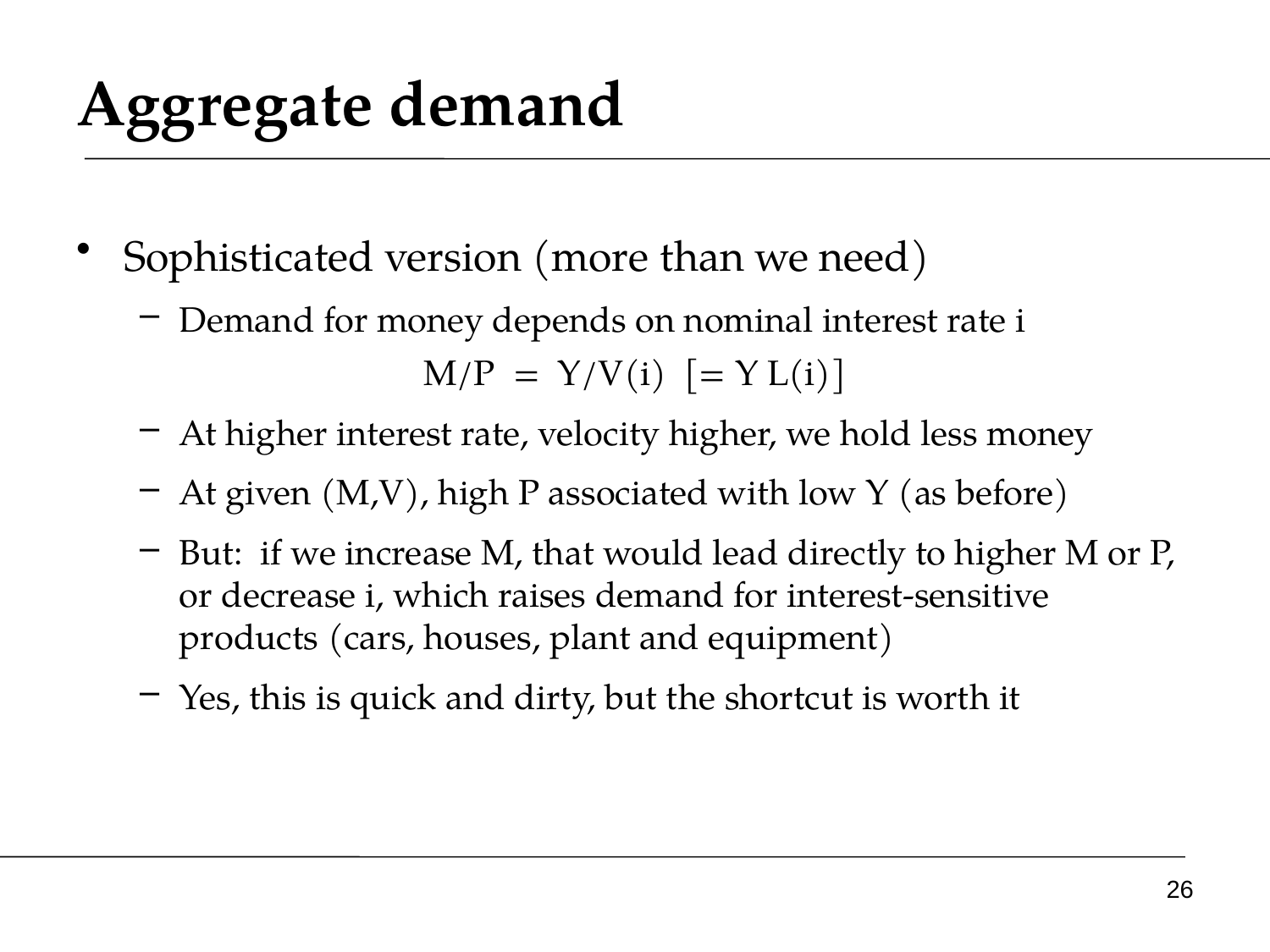

# Aggregate demand
Sophisticated version (more than we need)
Demand for money depends on nominal interest rate i
M/P  =  Y/V(i)  [= Y L(i)]
At higher interest rate, velocity higher, we hold less money
At given (M,V), high P associated with low Y (as before)
But:  if we increase M, that would lead directly to higher M or P, or decrease i, which raises demand for interest-sensitive products (cars, houses, plant and equipment)
Yes, this is quick and dirty, but the shortcut is worth it
26